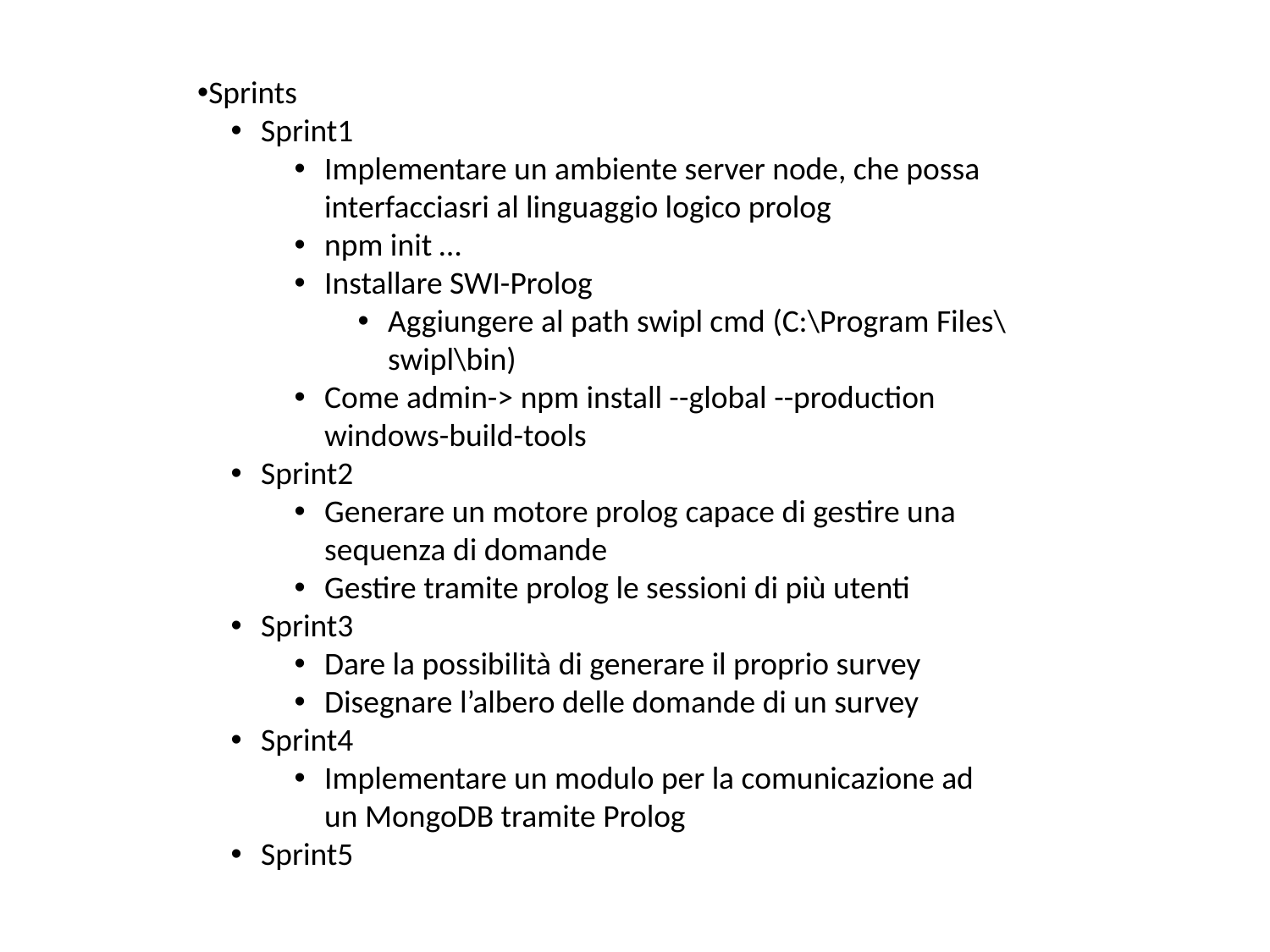

Sprints
Sprint1
Implementare un ambiente server node, che possa interfacciasri al linguaggio logico prolog
npm init …
Installare SWI-Prolog
Aggiungere al path swipl cmd (C:\Program Files\swipl\bin)
Come admin-> npm install --global --production windows-build-tools
Sprint2
Generare un motore prolog capace di gestire una sequenza di domande
Gestire tramite prolog le sessioni di più utenti
Sprint3
Dare la possibilità di generare il proprio survey
Disegnare l’albero delle domande di un survey
Sprint4
Implementare un modulo per la comunicazione ad un MongoDB tramite Prolog
Sprint5